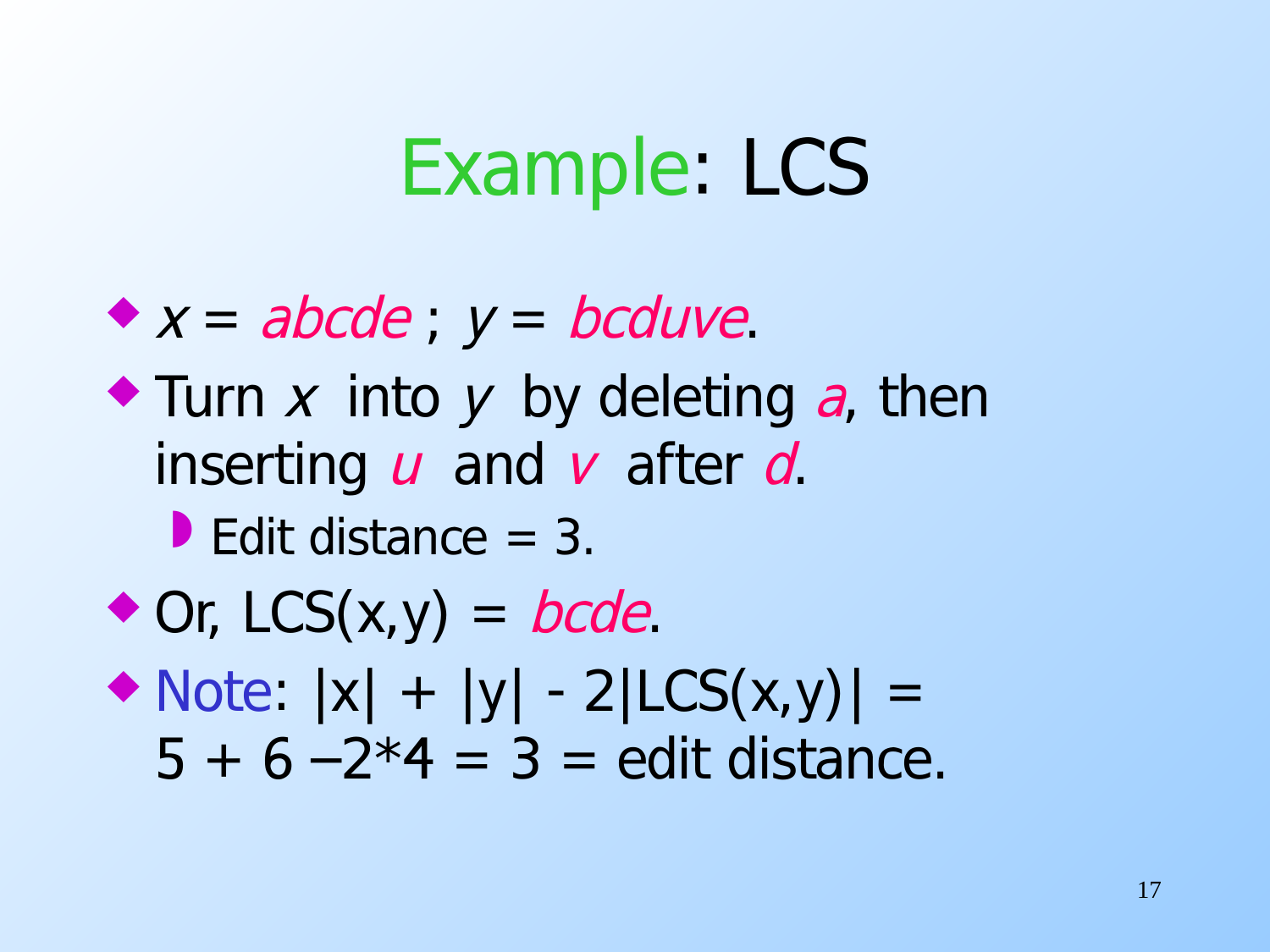

# Example: LCS
x = abcde ; y = bcduve.
Turn x  into y  by deleting a, then inserting u  and v  after d.
Edit distance = 3.
Or, LCS(x,y) = bcde.
Note: |x| + |y| - 2|LCS(x,y)| =               5 + 6 –2*4 = 3 = edit distance.
17